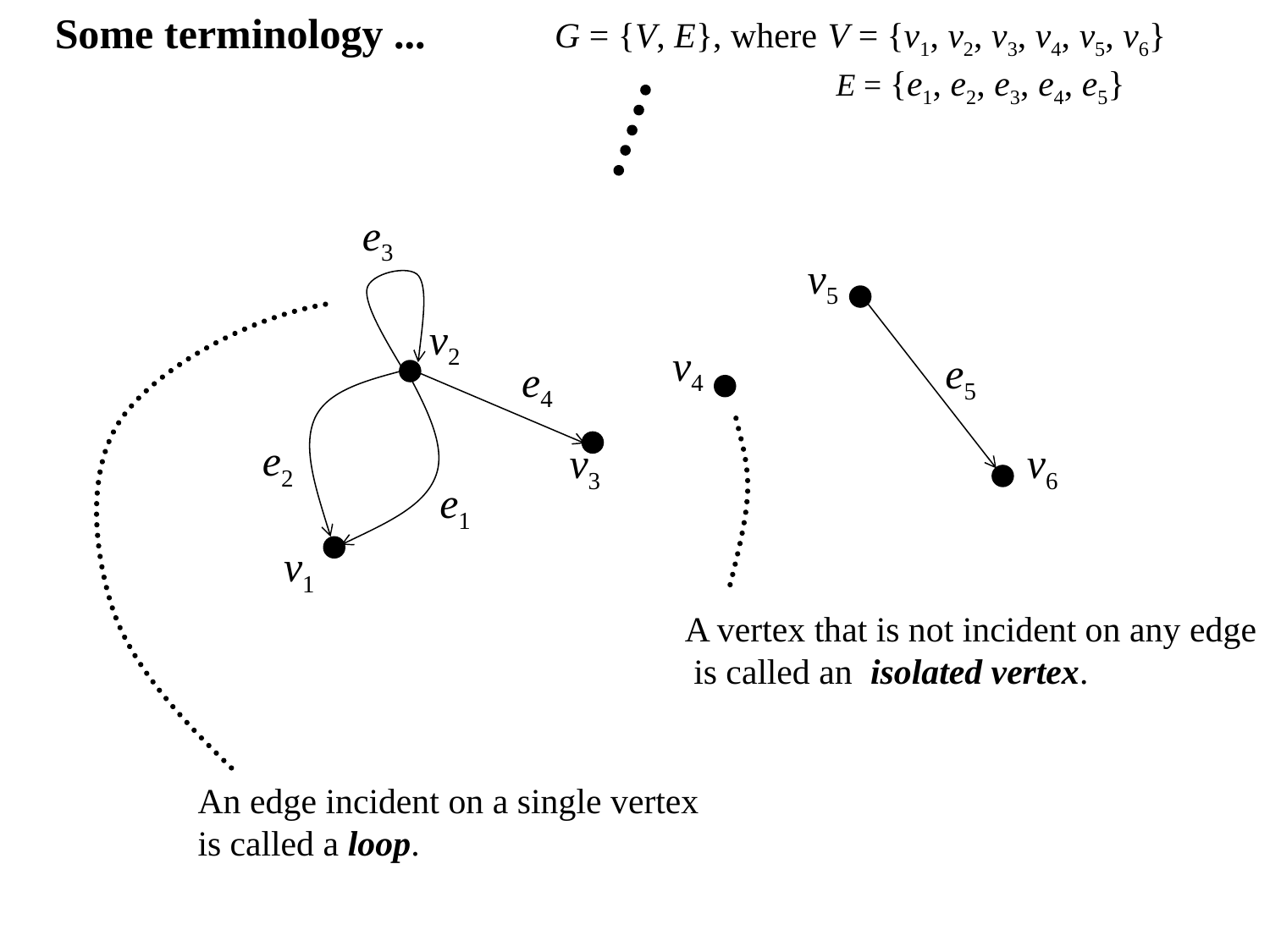

Some terminology ...
G = {V, E}, where V = {v1, v2, v3, v4, v5, v6}
                                   E = {e1, e2, e3, e4, e5}

e3
v5

v2
v4
e5
e4

e2

v3
v6

e1
v1

A vertex that is not incident on any edge
 is called an  isolated vertex.
An edge incident on a single vertex
is called a loop.